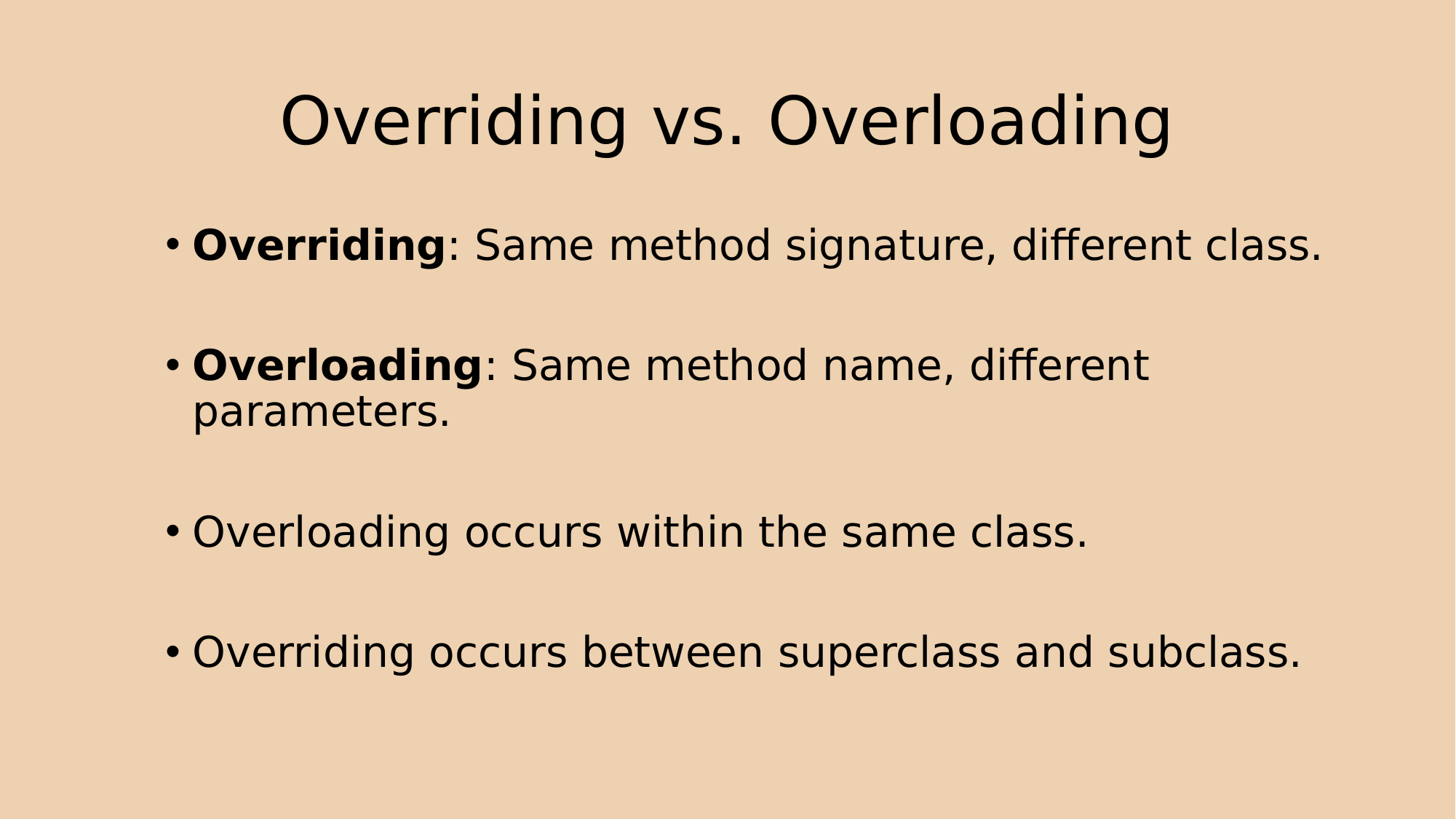

# Overriding vs. Overloading
Overriding: Same method signature, different class.

Overloading: Same method name, different parameters.

Overloading occurs within the same class.

Overriding occurs between superclass and subclass.